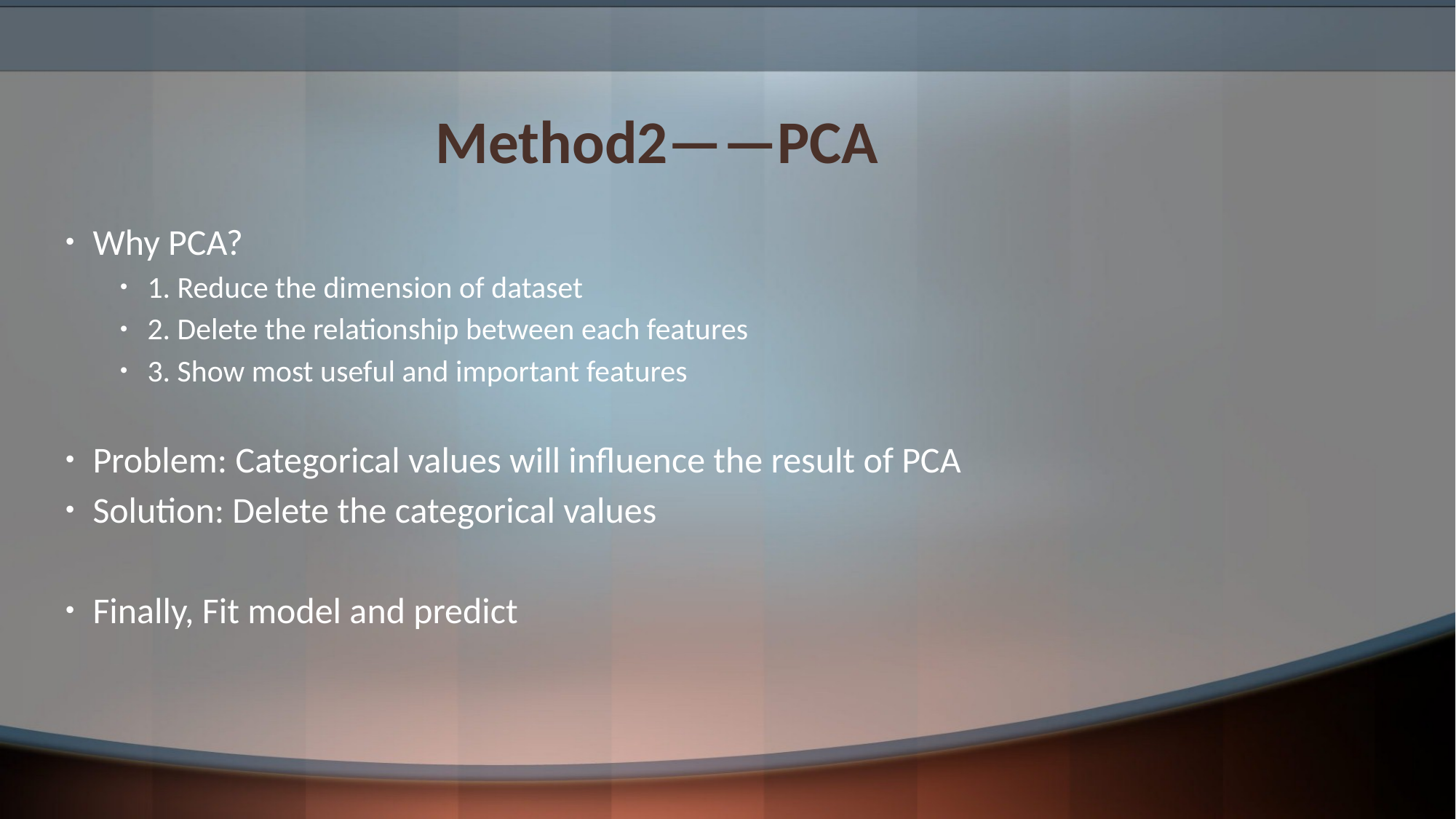

# Method2——PCA
Why PCA?
1. Reduce the dimension of dataset
2. Delete the relationship between each features
3. Show most useful and important features

Problem: Categorical values will influence the result of PCA
Solution: Delete the categorical values

Finally, Fit model and predict